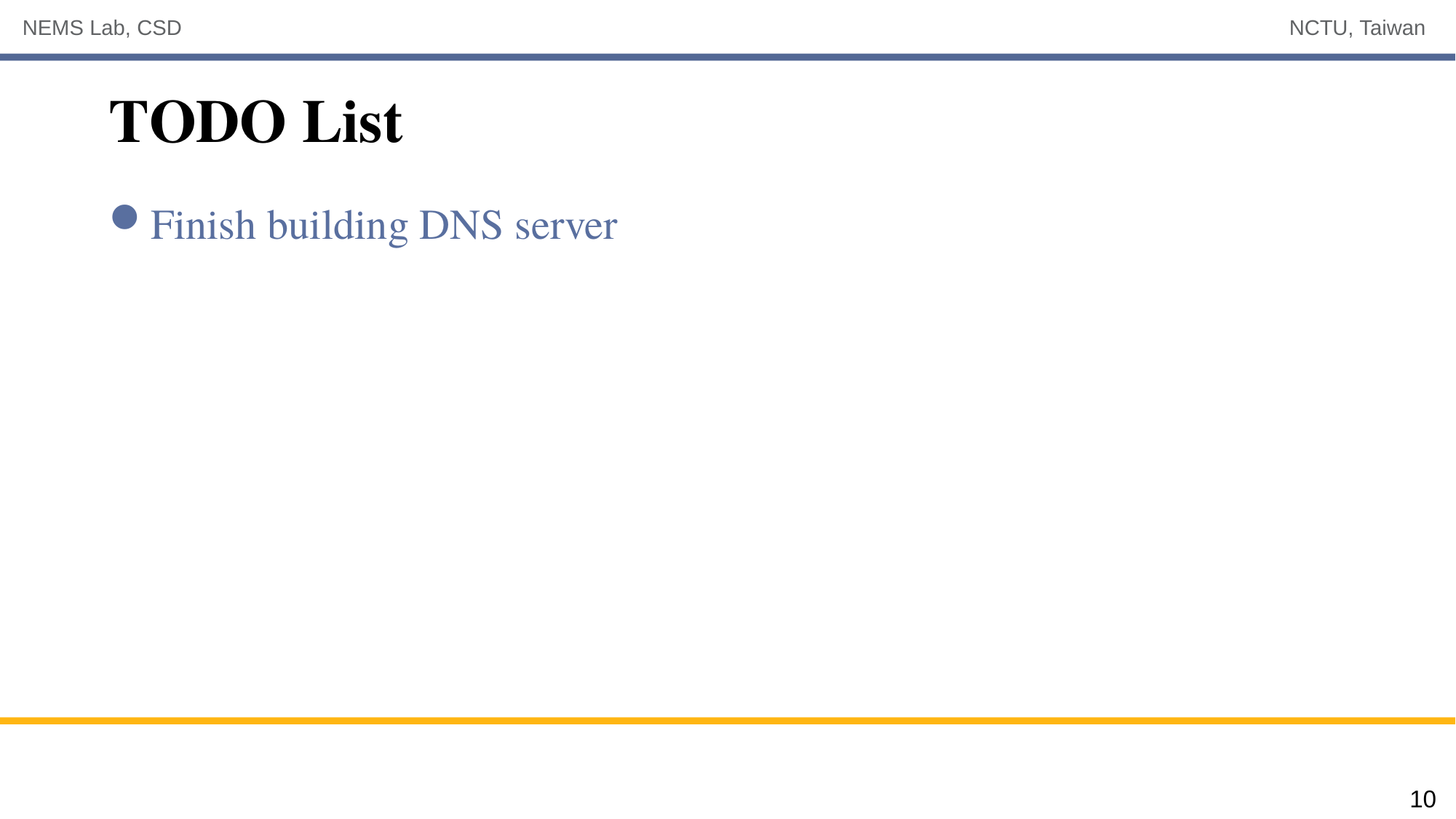

# TODO List
Finish building DNS server

10